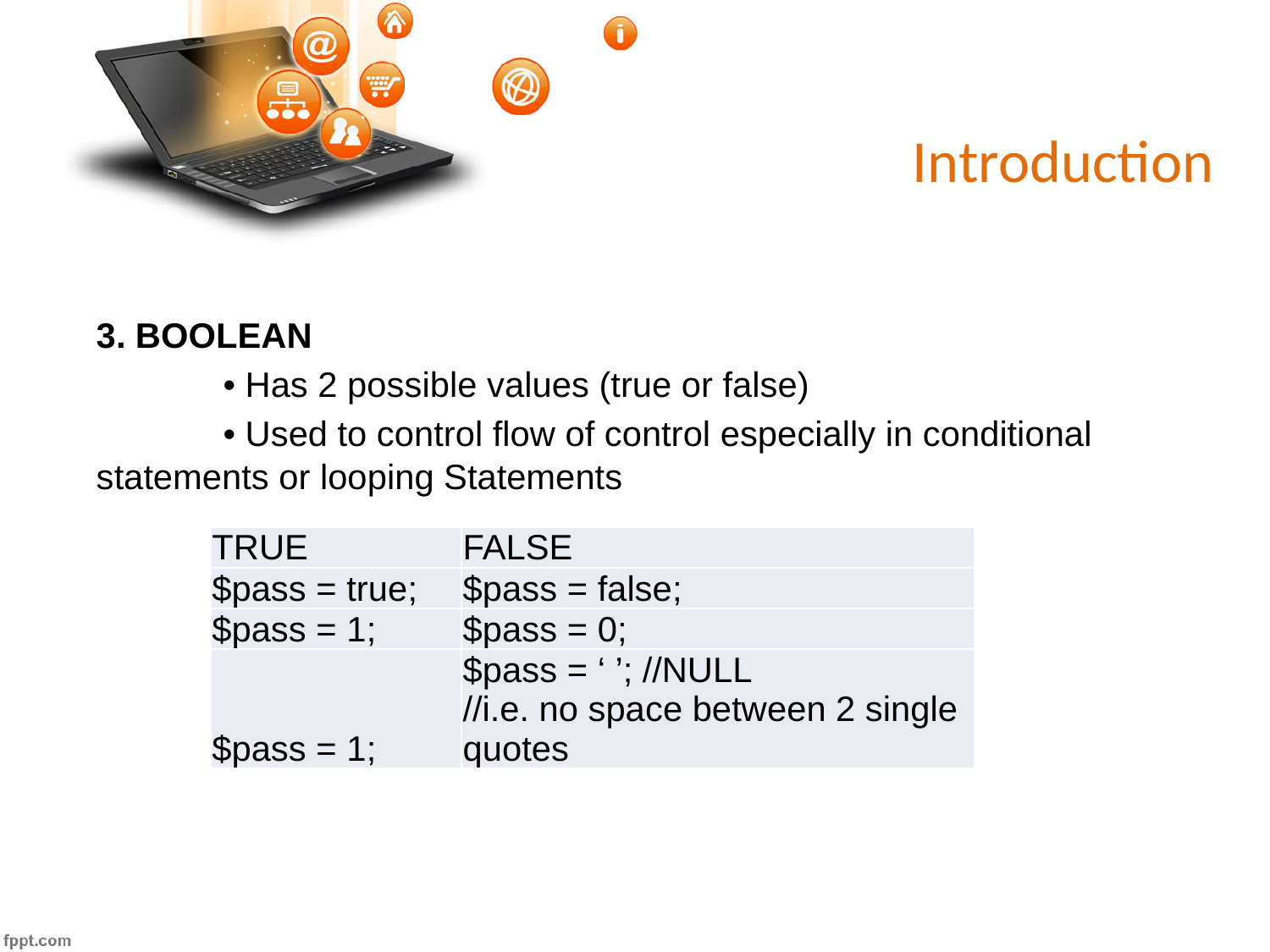

# Introduction
3. BOOLEAN
	• Has 2 possible values (true or false)
	• Used to control flow of control especially in conditional statements or looping Statements

| TRUE | FALSE |
| --- | --- |
| $pass = true; | $pass = false; |
| $pass = 1; | $pass = 0; |
| $pass = 1; | $pass = ‘ ’; //NULL //i.e. no space between 2 single quotes |